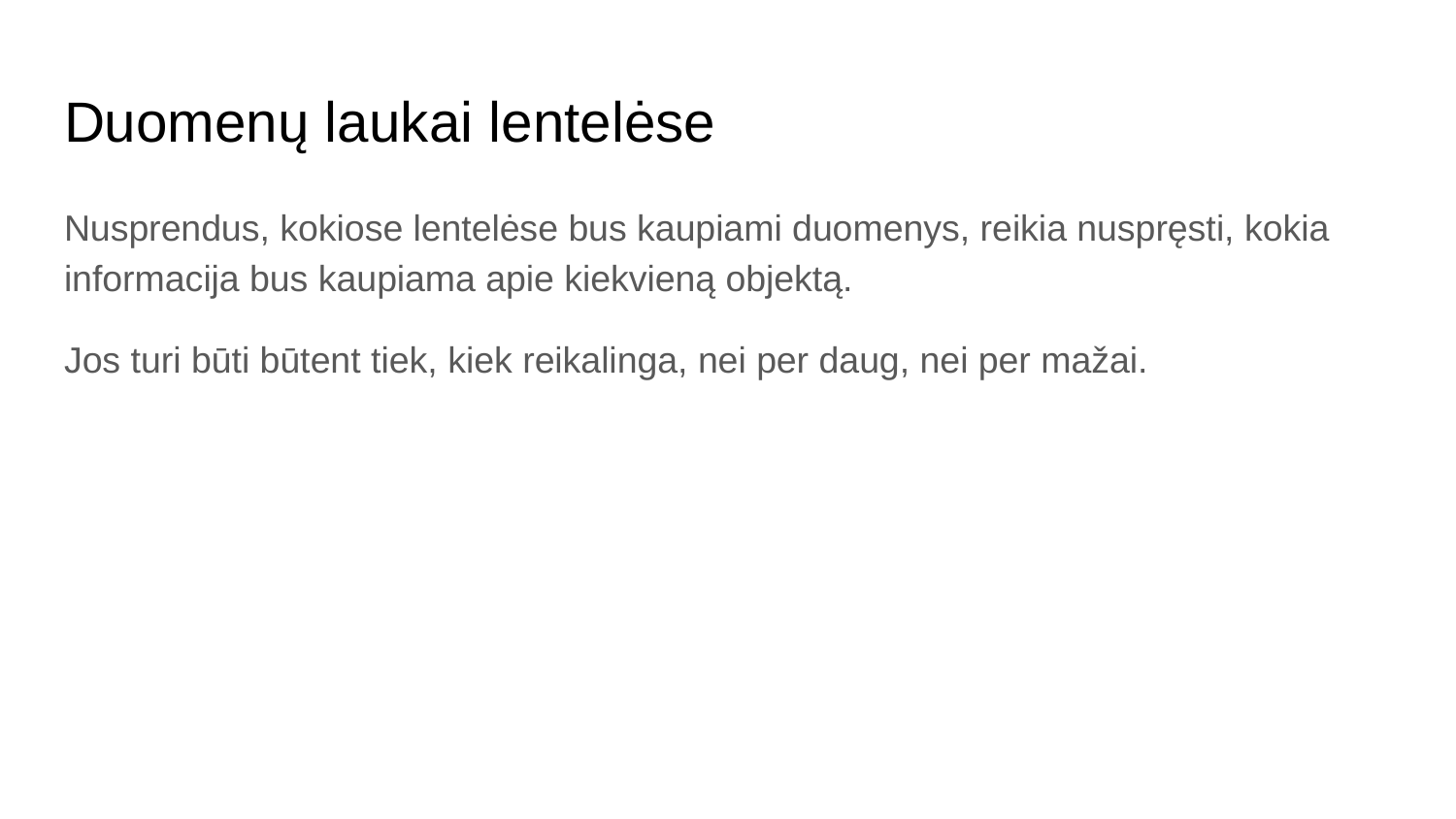

# Duomenų laukai lentelėse
Nusprendus, kokiose lentelėse bus kaupiami duomenys, reikia nuspręsti, kokia informacija bus kaupiama apie kiekvieną objektą.
Jos turi būti būtent tiek, kiek reikalinga, nei per daug, nei per mažai.